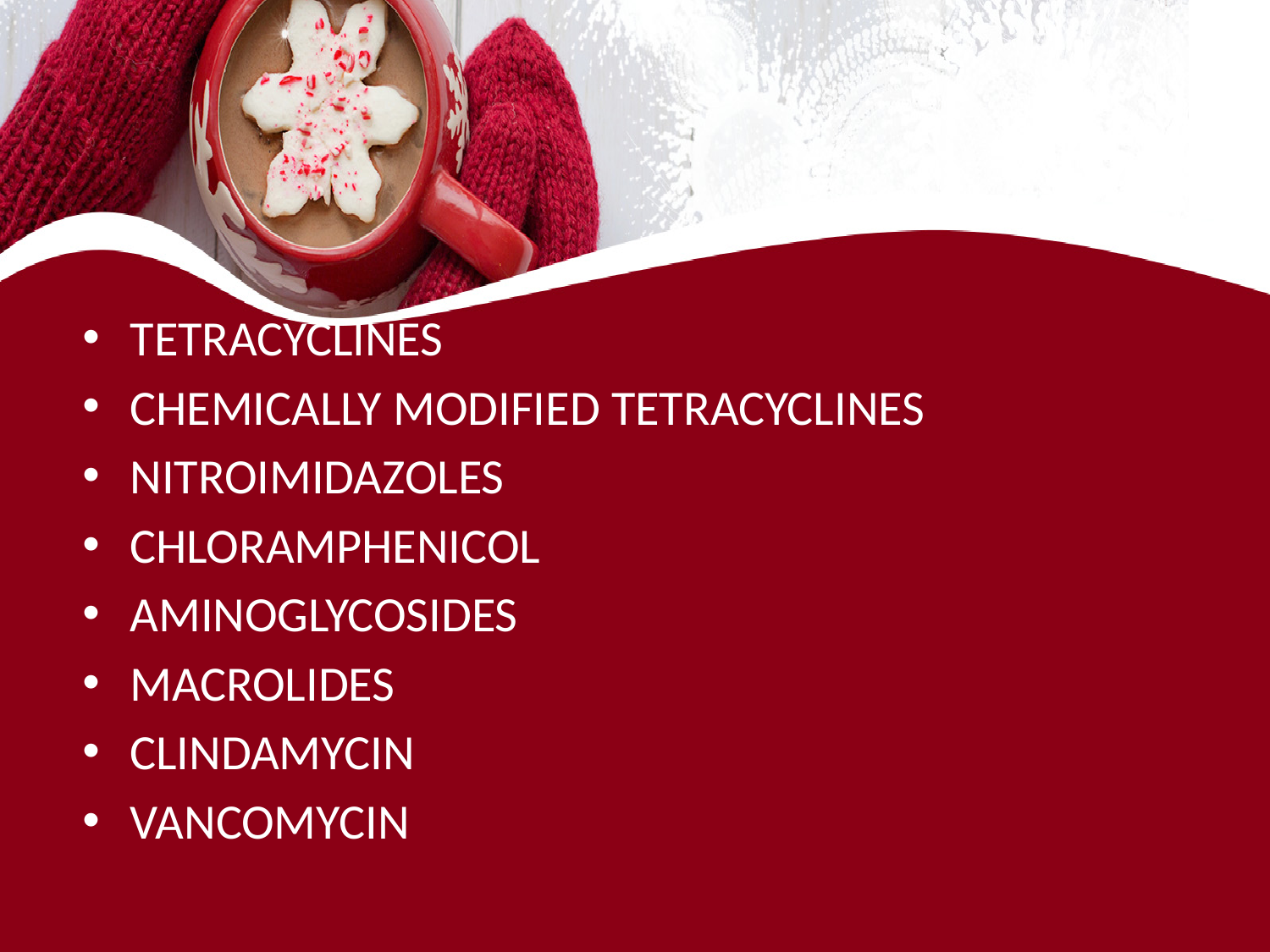

#
TETRACYCLINES
CHEMICALLY MODIFIED TETRACYCLINES
NITROIMIDAZOLES
CHLORAMPHENICOL
AMINOGLYCOSIDES
MACROLIDES
CLINDAMYCIN
VANCOMYCIN